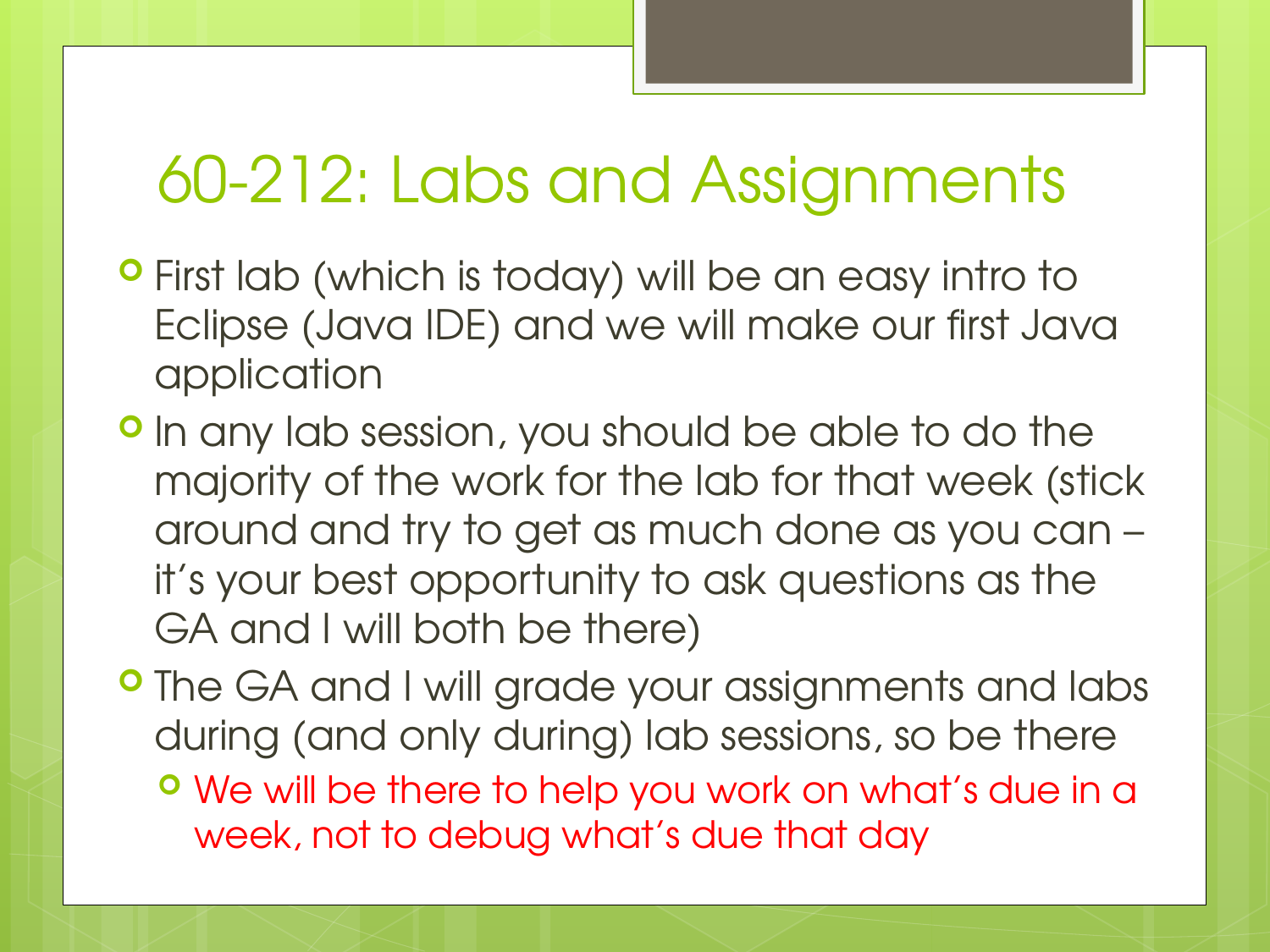

# 60-212: Labs and Assignments
First lab (which is today) will be an easy intro to Eclipse (Java IDE) and we will make our first Java application
In any lab session, you should be able to do the majority of the work for the lab for that week (stick around and try to get as much done as you can – it’s your best opportunity to ask questions as the GA and I will both be there)
The GA and I will grade your assignments and labs during (and only during) lab sessions, so be there
We will be there to help you work on what’s due in a week, not to debug what’s due that day